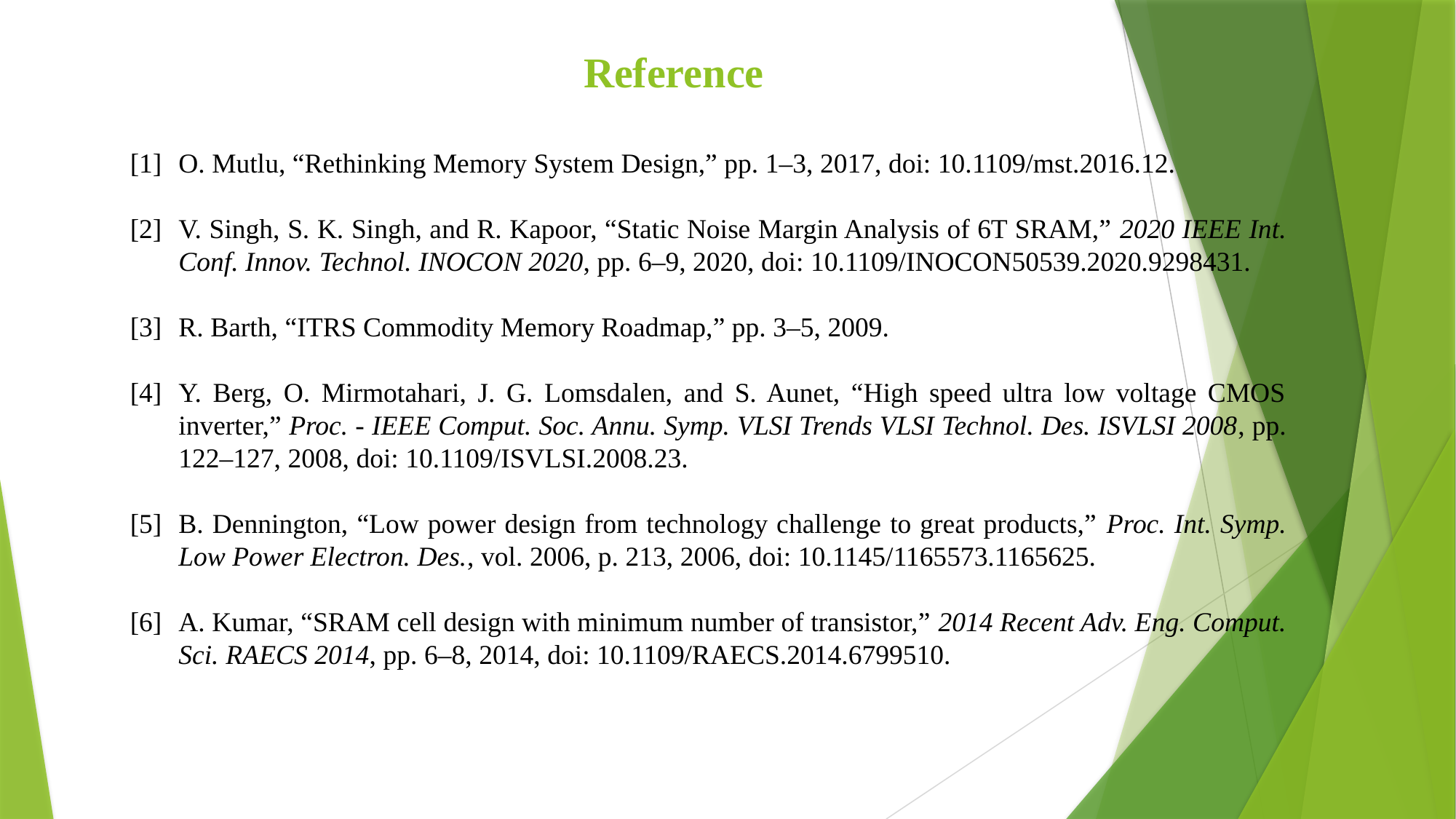

# Reference
[1]	O. Mutlu, “Rethinking Memory System Design,” pp. 1–3, 2017, doi: 10.1109/mst.2016.12.

[2]	V. Singh, S. K. Singh, and R. Kapoor, “Static Noise Margin Analysis of 6T SRAM,” 2020 IEEE Int. Conf. Innov. Technol. INOCON 2020, pp. 6–9, 2020, doi: 10.1109/INOCON50539.2020.9298431.

[3]	R. Barth, “ITRS Commodity Memory Roadmap,” pp. 3–5, 2009.

[4]	Y. Berg, O. Mirmotahari, J. G. Lomsdalen, and S. Aunet, “High speed ultra low voltage CMOS inverter,” Proc. - IEEE Comput. Soc. Annu. Symp. VLSI Trends VLSI Technol. Des. ISVLSI 2008, pp. 122–127, 2008, doi: 10.1109/ISVLSI.2008.23.

[5]	B. Dennington, “Low power design from technology challenge to great products,” Proc. Int. Symp. Low Power Electron. Des., vol. 2006, p. 213, 2006, doi: 10.1145/1165573.1165625.

[6]	A. Kumar, “SRAM cell design with minimum number of transistor,” 2014 Recent Adv. Eng. Comput. Sci. RAECS 2014, pp. 6–8, 2014, doi: 10.1109/RAECS.2014.6799510.